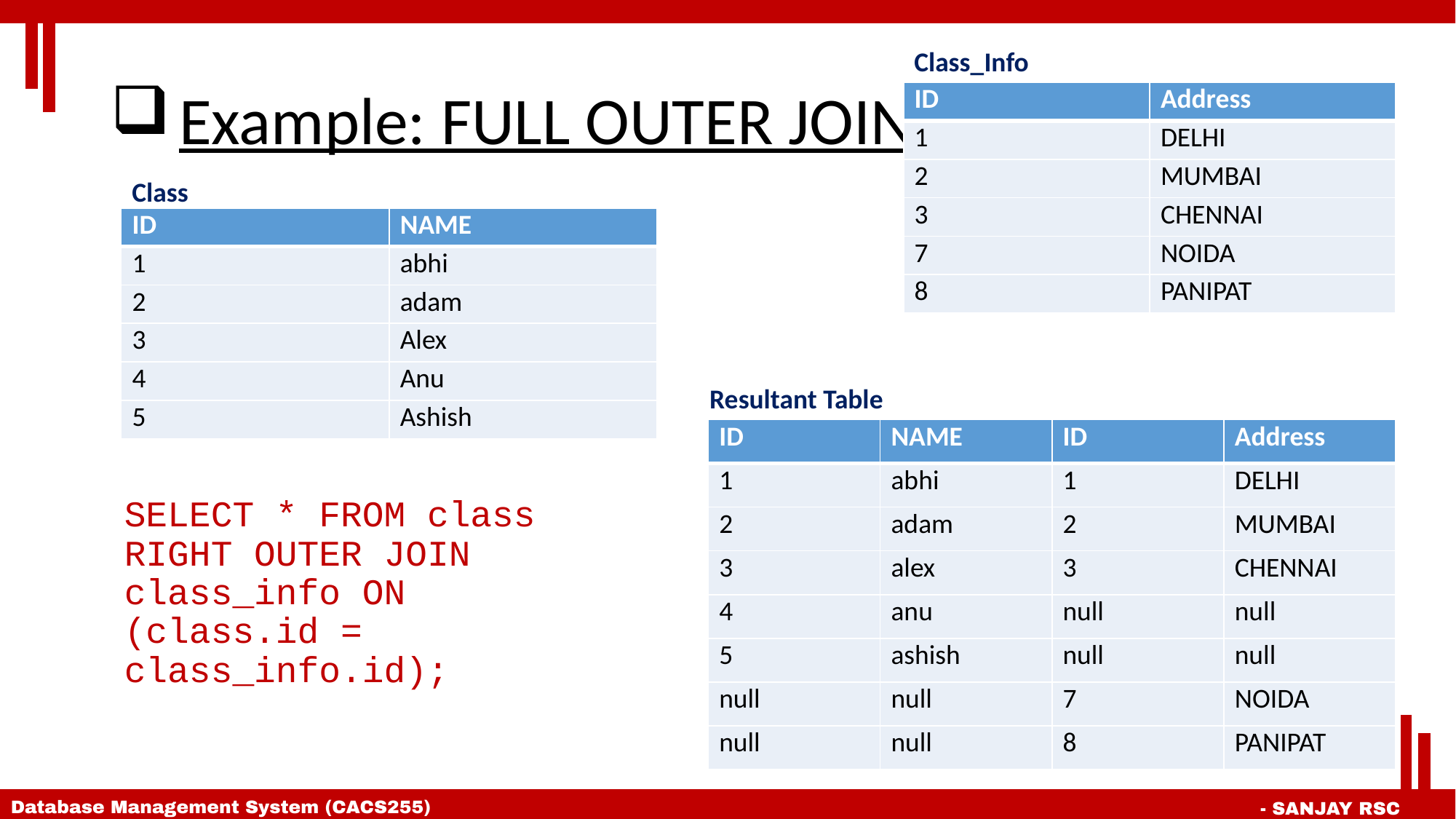

Class_Info
# Example: FULL OUTER JOIN
| ID | Address |
| --- | --- |
| 1 | DELHI |
| 2 | MUMBAI |
| 3 | CHENNAI |
| 7 | NOIDA |
| 8 | PANIPAT |
Class
| ID | NAME |
| --- | --- |
| 1 | abhi |
| 2 | adam |
| 3 | Alex |
| 4 | Anu |
| 5 | Ashish |
Resultant Table
| ID | NAME | ID | Address |
| --- | --- | --- | --- |
| 1 | abhi | 1 | DELHI |
| 2 | adam | 2 | MUMBAI |
| 3 | alex | 3 | CHENNAI |
| 4 | anu | null | null |
| 5 | ashish | null | null |
| null | null | 7 | NOIDA |
| null | null | 8 | PANIPAT |
SELECT * FROM class RIGHT OUTER JOIN class_info ON (class.id = class_info.id);